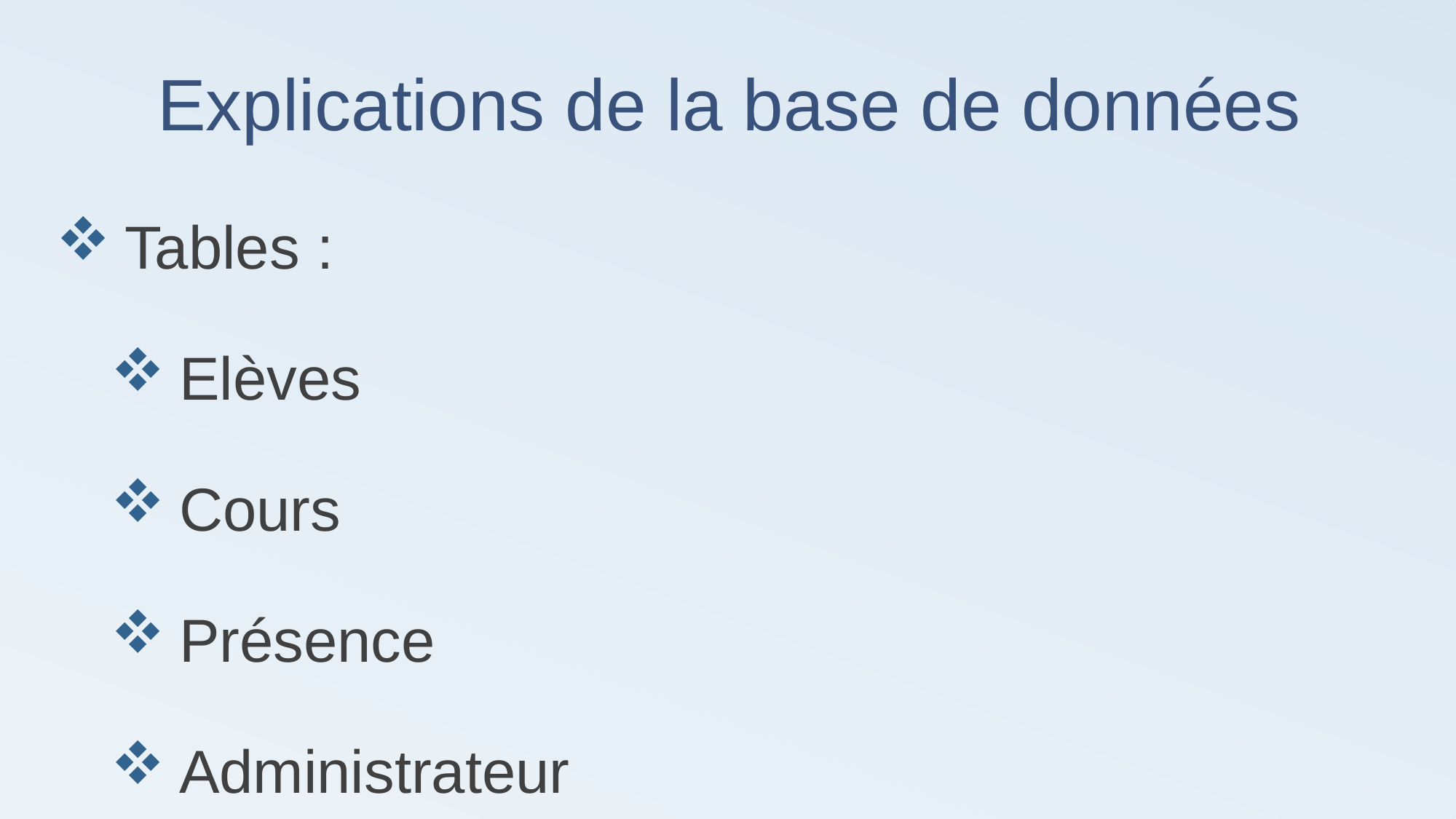

# Explications de la base de données
Tables :

Elèves

Cours

Présence

Administrateur